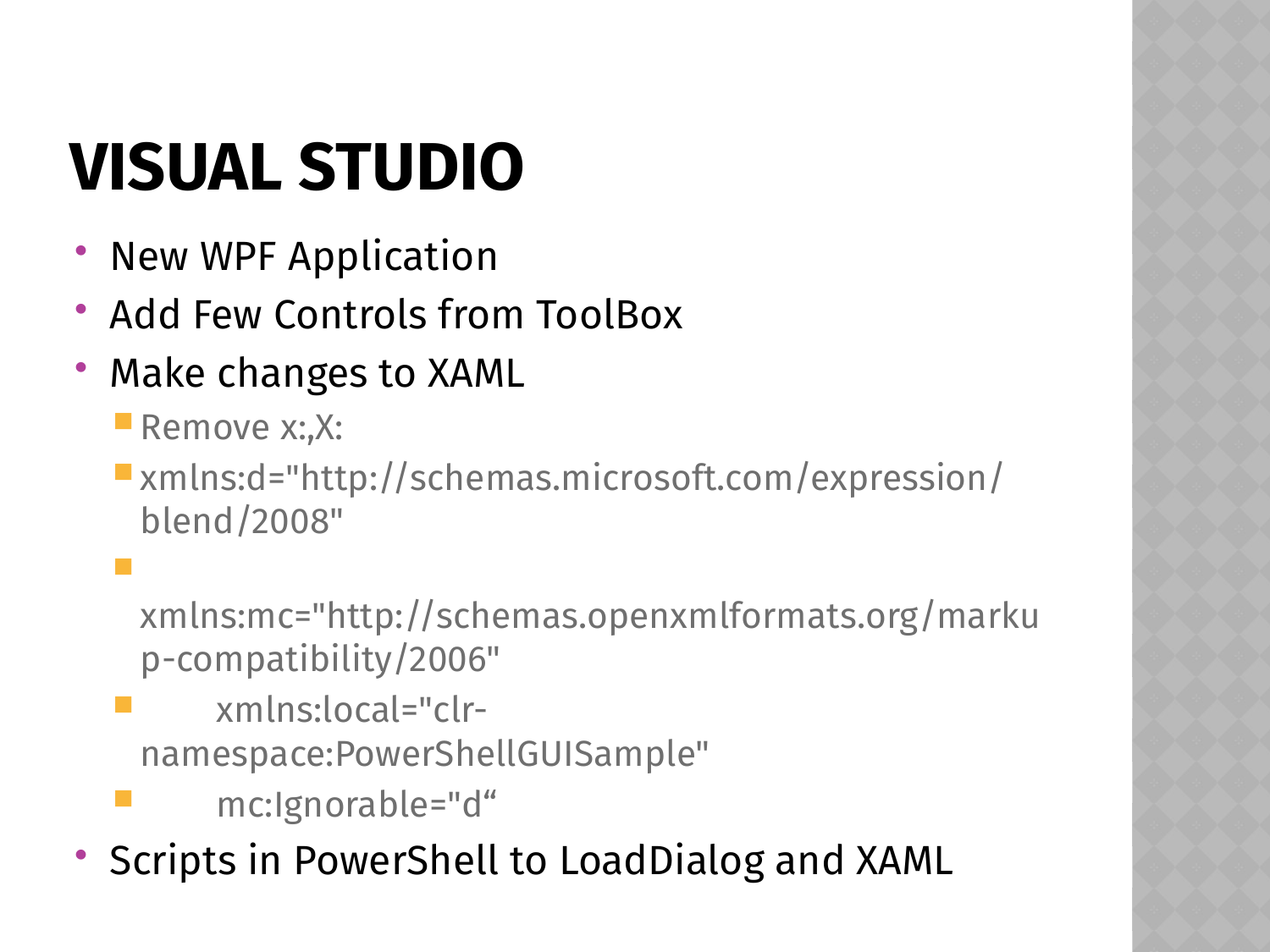

# Visual studio
New WPF Application
Add Few Controls from ToolBox
Make changes to XAML
Remove x:,X:
xmlns:d="http://schemas.microsoft.com/expression/blend/2008"
        xmlns:mc="http://schemas.openxmlformats.org/markup-compatibility/2006"
        xmlns:local="clr-namespace:PowerShellGUISample"
        mc:Ignorable="d“
Scripts in PowerShell to LoadDialog and XAML